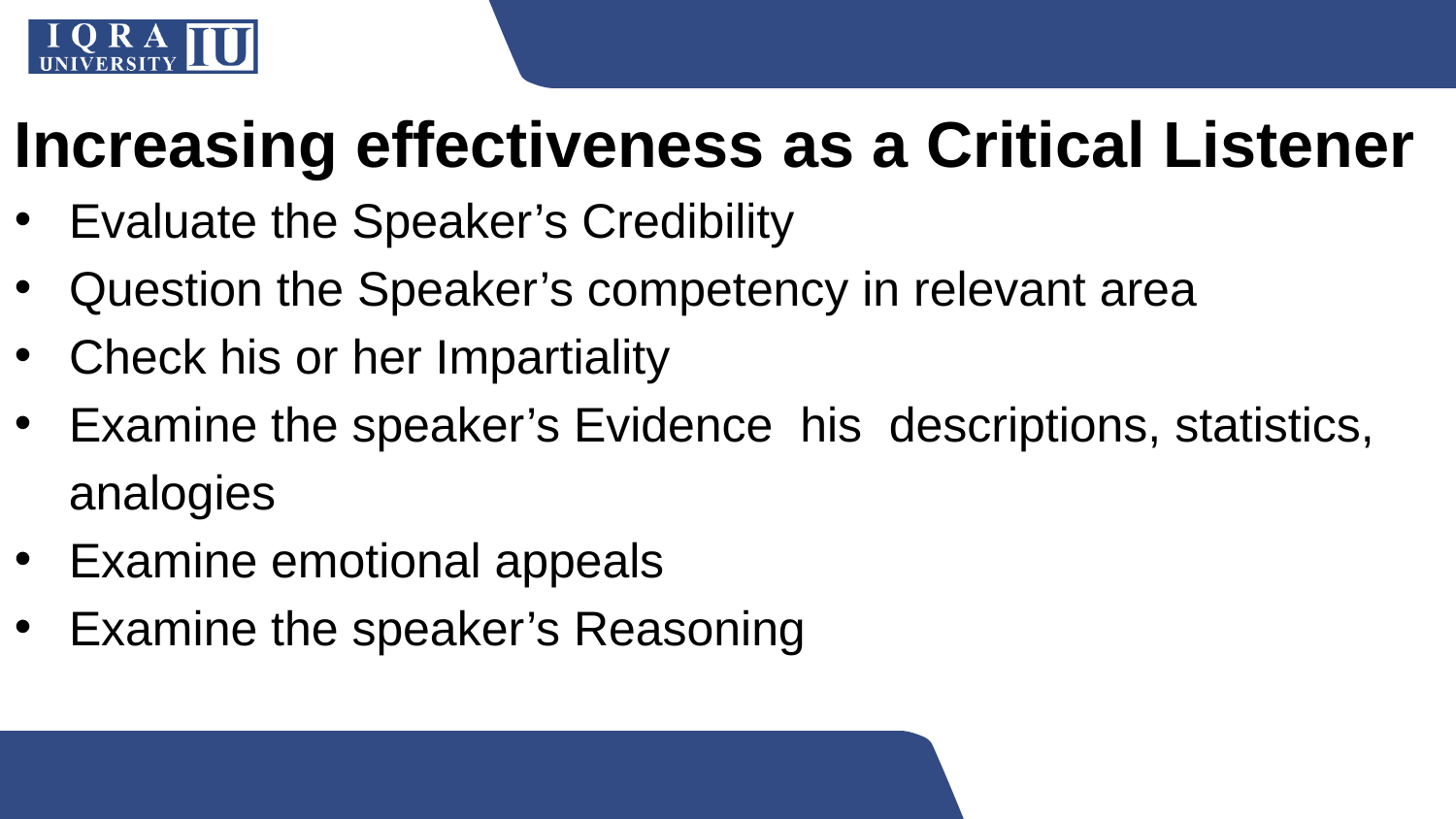

Increasing effectiveness as a Critical Listener
Evaluate the Speaker’s Credibility
Question the Speaker’s competency in relevant area
Check his or her Impartiality
Examine the speaker’s Evidence  his  descriptions, statistics,
    analogies
Examine emotional appeals
Examine the speaker’s Reasoning